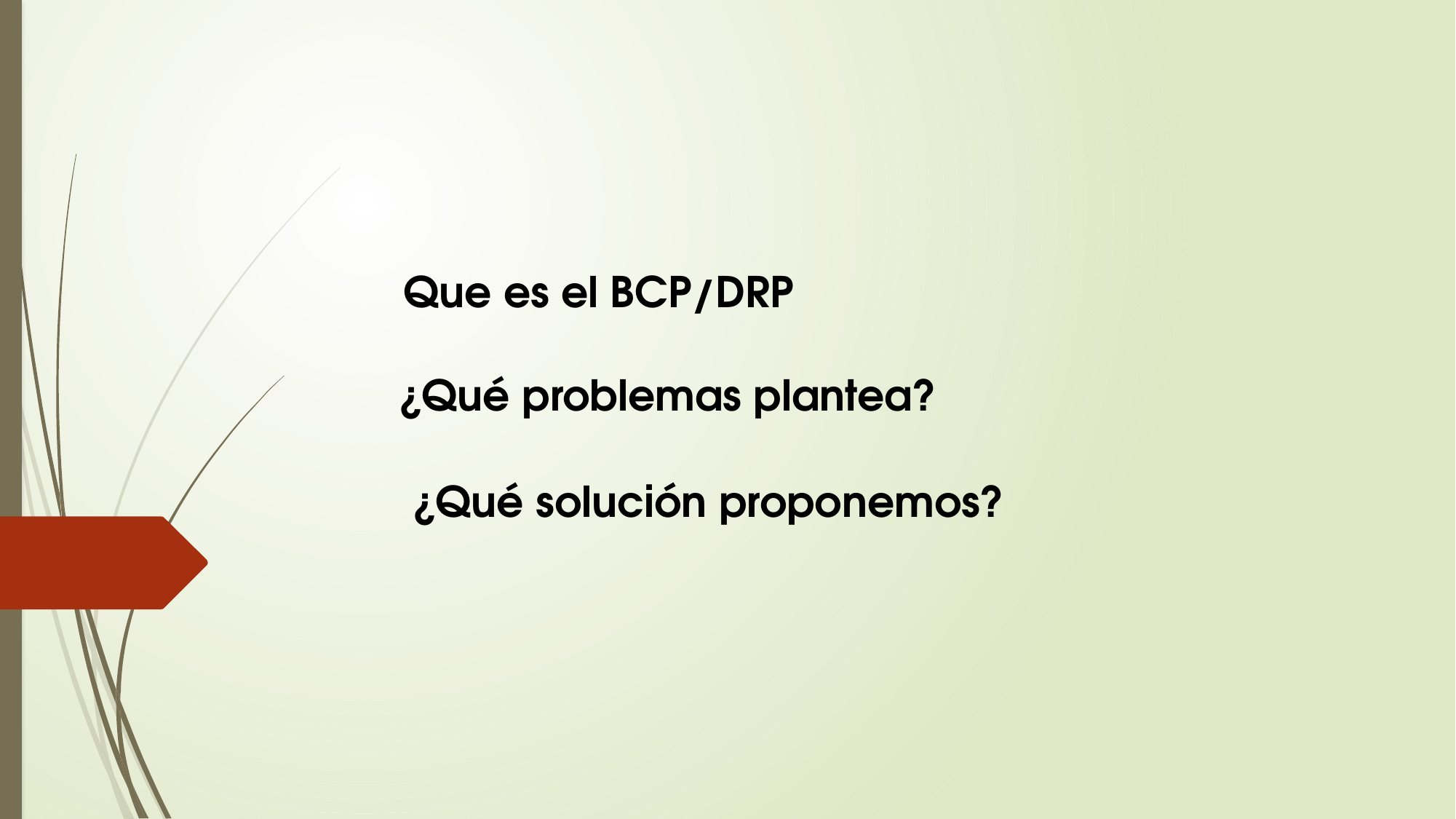

Que es el BCP/DRP
¿Qué problemas plantea?
¿Qué solución proponemos?